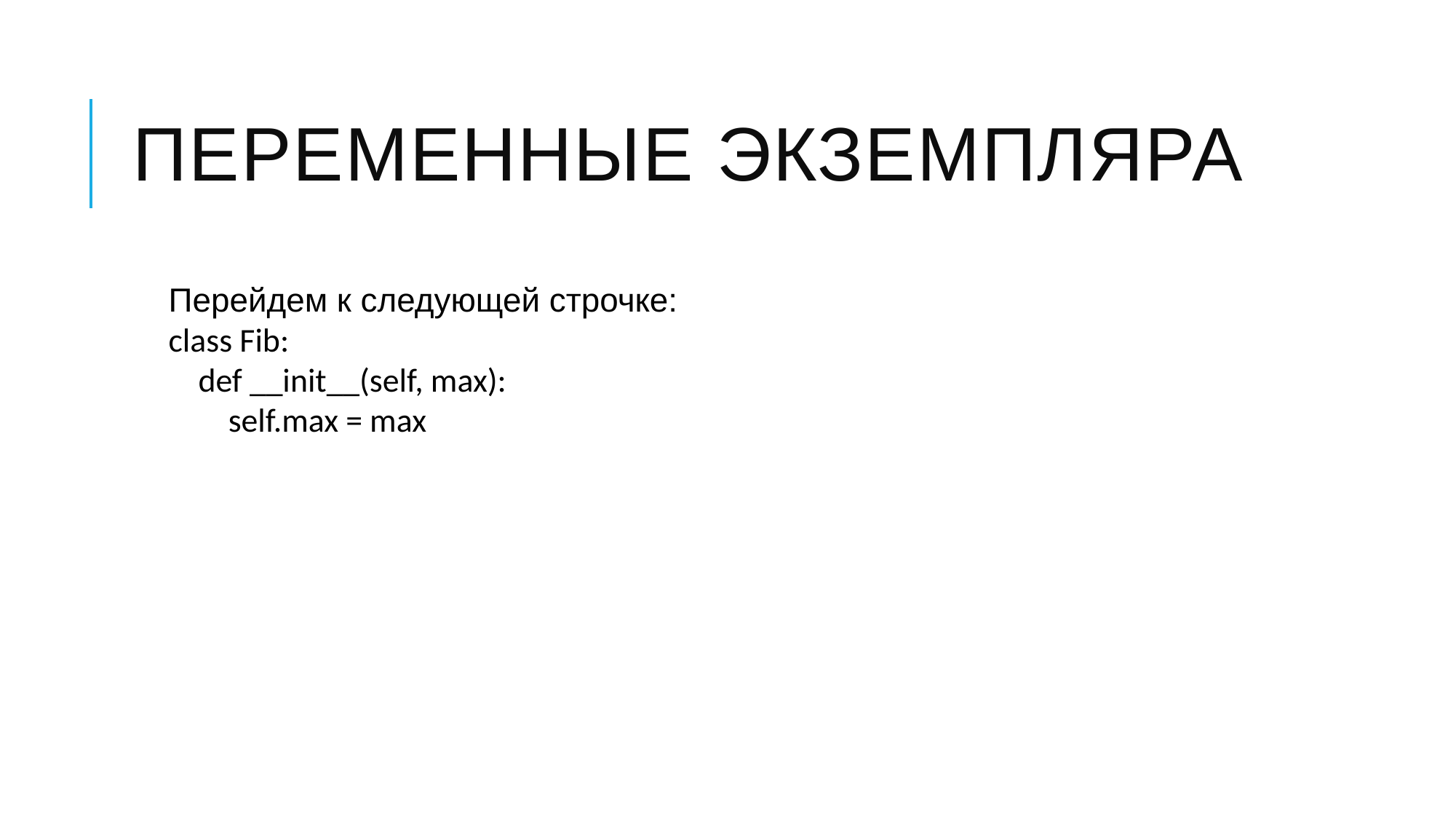

# ПЕРЕМЕННЫЕ Экземпляра
Перейдем к следующей строчке:
class Fib:
    def __init__(self, max):
        self.max = max